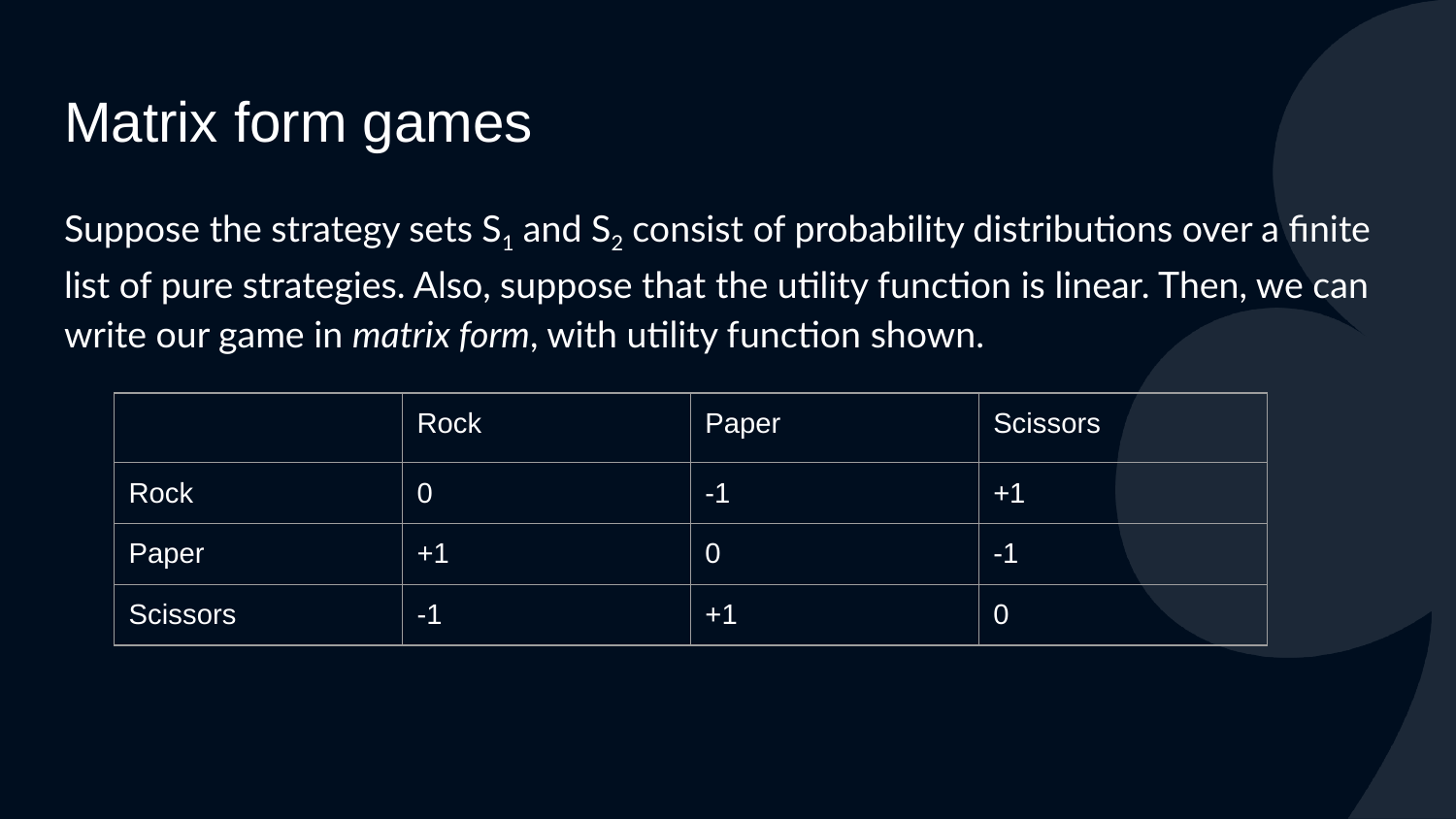

# Matrix form games
Suppose the strategy sets S1 and S2 consist of probability distributions over a finite list of pure strategies. Also, suppose that the utility function is linear. Then, we can write our game in matrix form, with utility function shown.
|  | Rock | Paper | Scissors |
| --- | --- | --- | --- |
| Rock | 0 | -1 | +1 |
| Paper | +1 | 0 | -1 |
| Scissors | -1 | +1 | 0 |